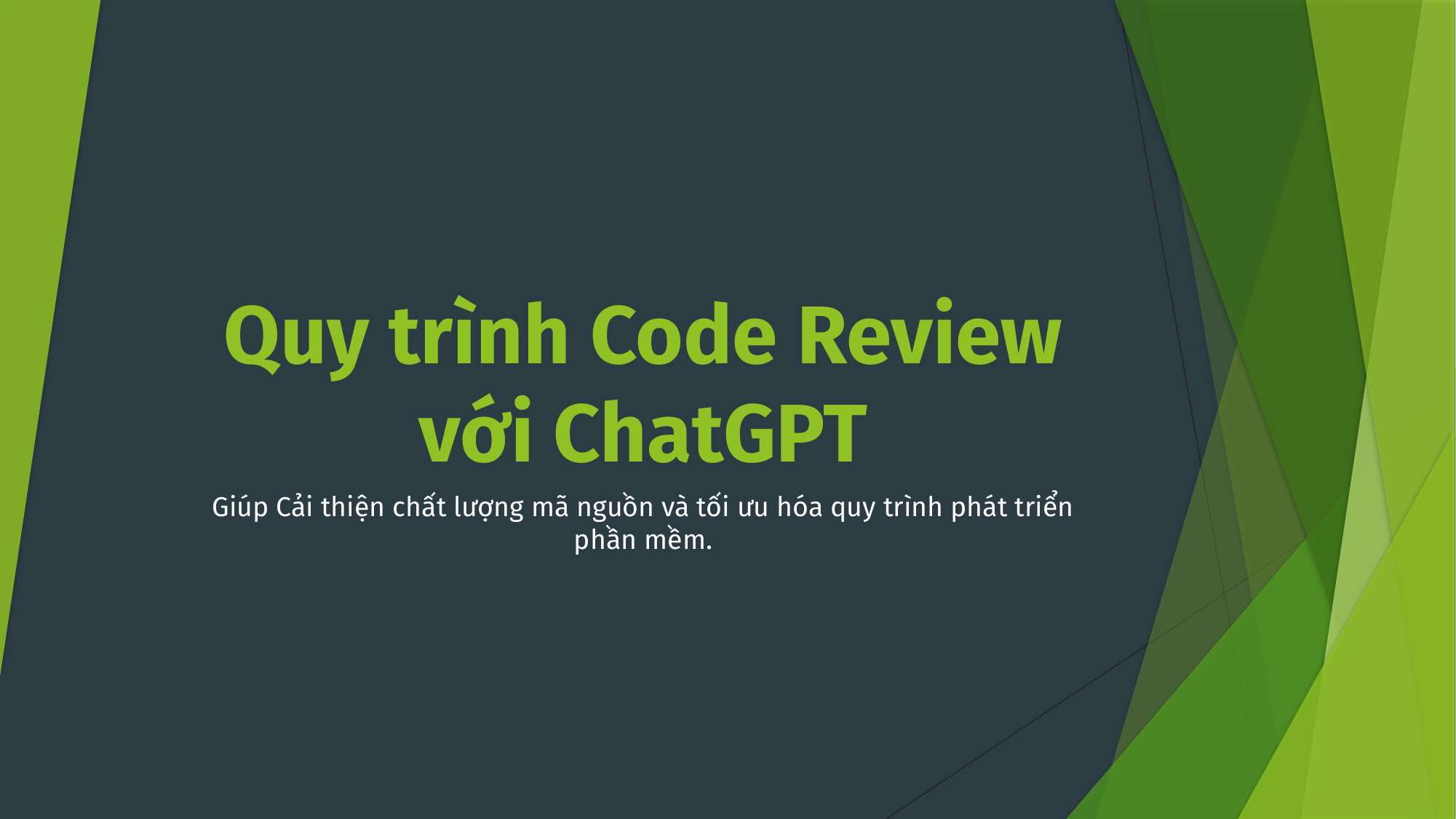

# Quy trình Code Review với ChatGPT
Giúp Cải thiện chất lượng mã nguồn và tối ưu hóa quy trình phát triển phần mềm.